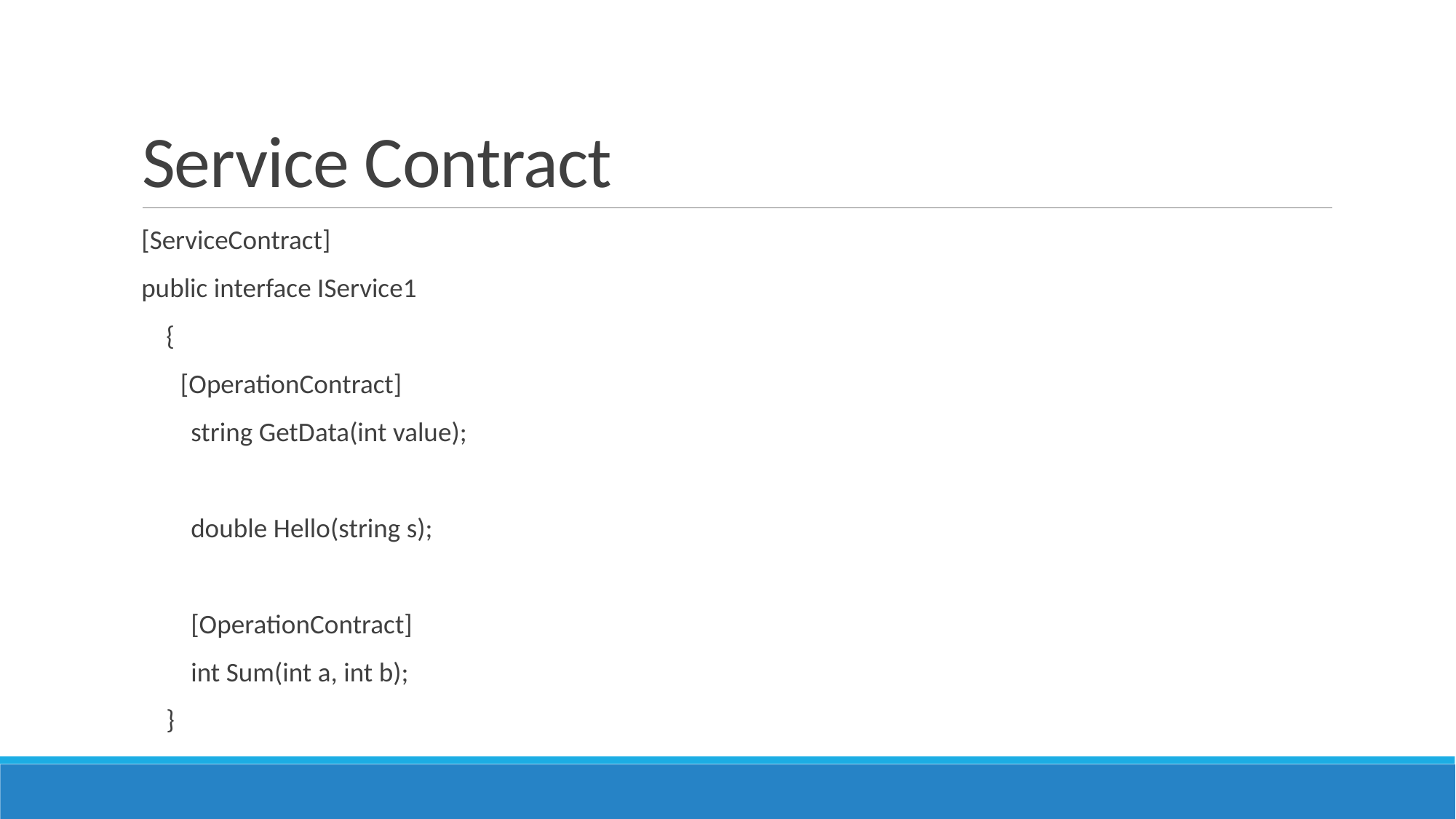

# Service Contract
[ServiceContract]
public interface IService1
    {
        [OperationContract]
        string GetData(int value);

        double Hello(string s);

        [OperationContract]
        int Sum(int a, int b);
    }